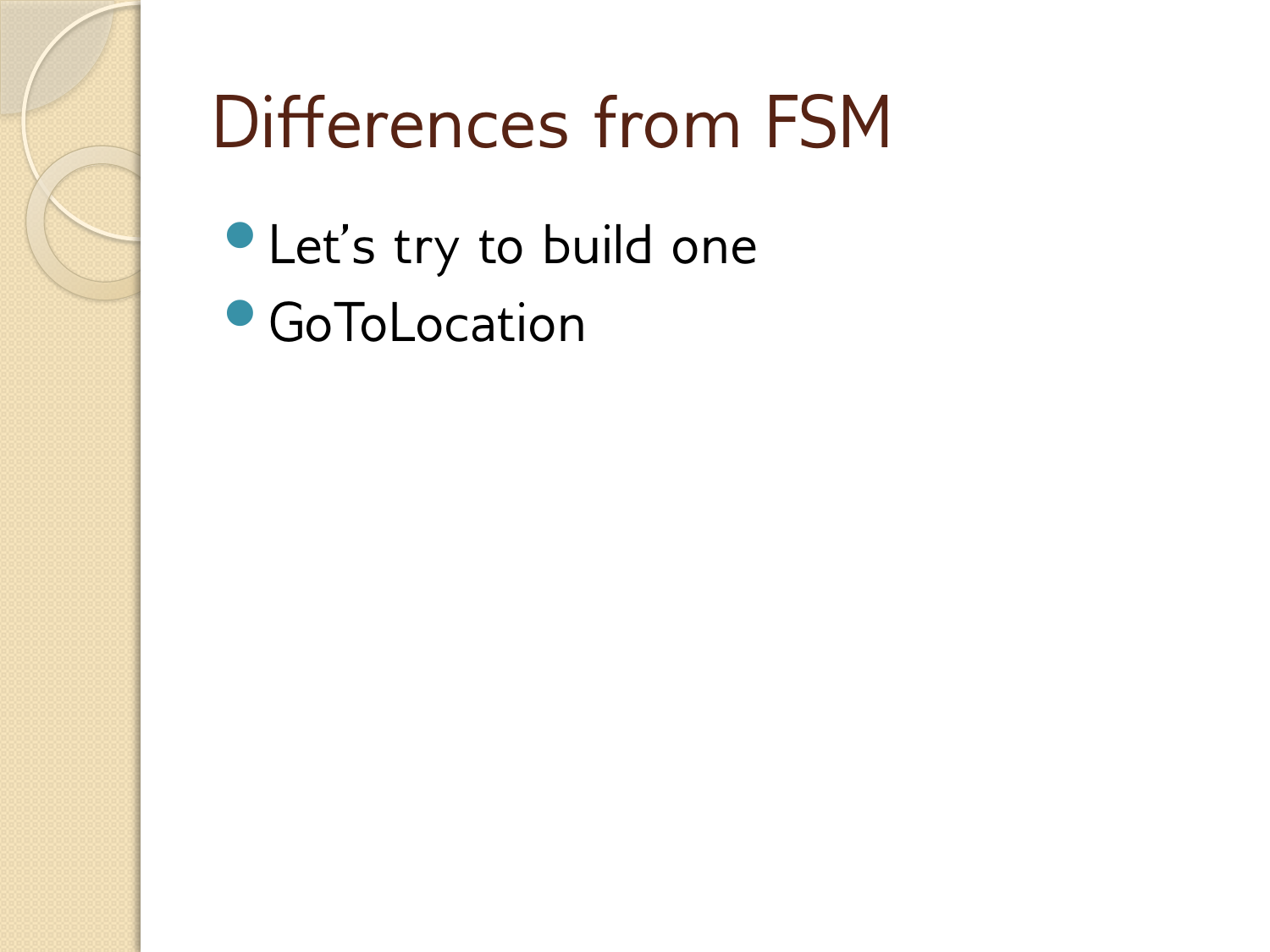

# Differences from FSM
Let’s try to build one
GoToLocation